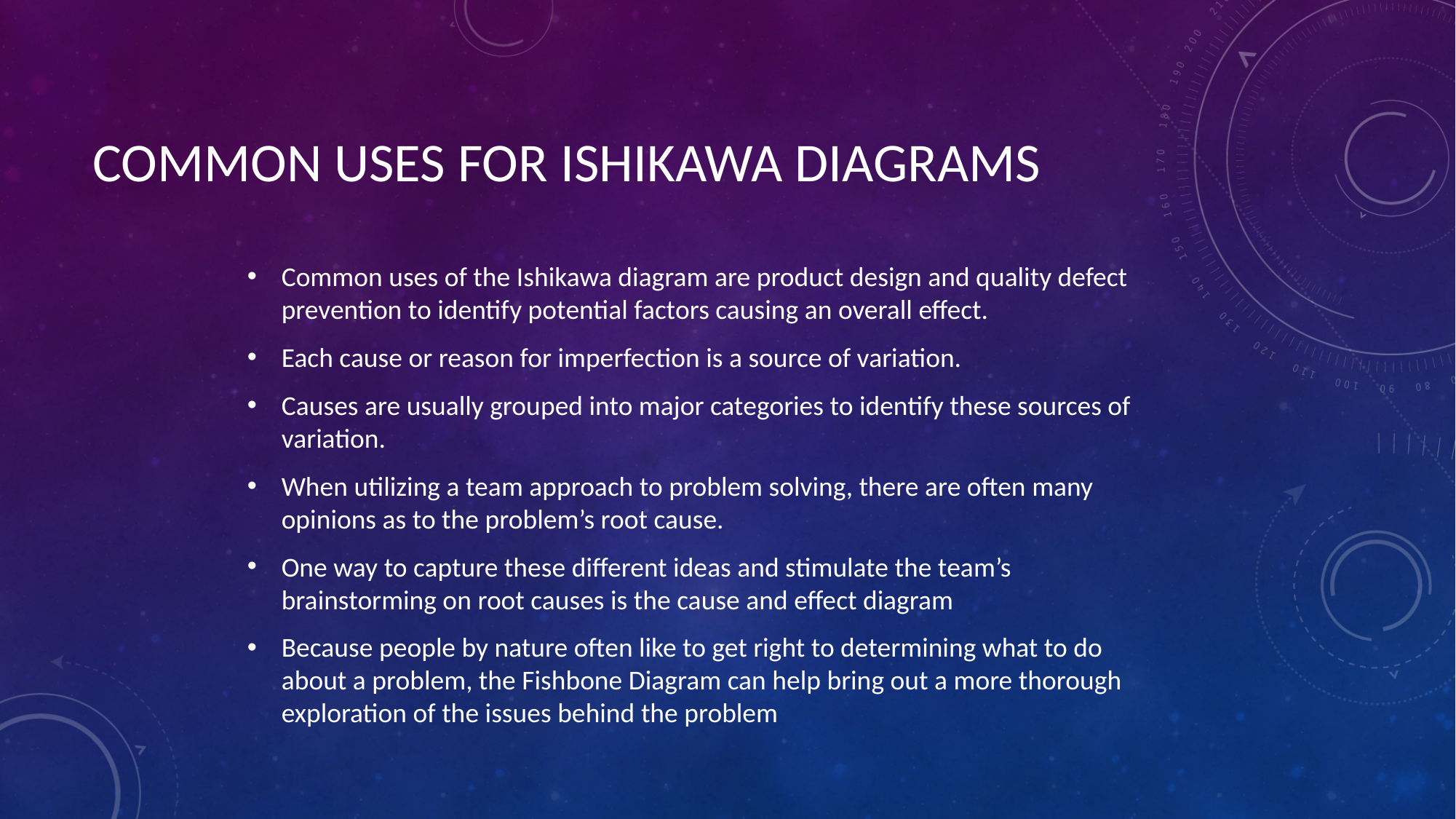

# Common Uses for Ishikawa Diagrams
Common uses of the Ishikawa diagram are product design and quality defect prevention to identify potential factors causing an overall effect.
Each cause or reason for imperfection is a source of variation.
Causes are usually grouped into major categories to identify these sources of variation.
When utilizing a team approach to problem solving, there are often many opinions as to the problem’s root cause.
One way to capture these different ideas and stimulate the team’s brainstorming on root causes is the cause and effect diagram
Because people by nature often like to get right to determining what to do about a problem, the Fishbone Diagram can help bring out a more thorough exploration of the issues behind the problem